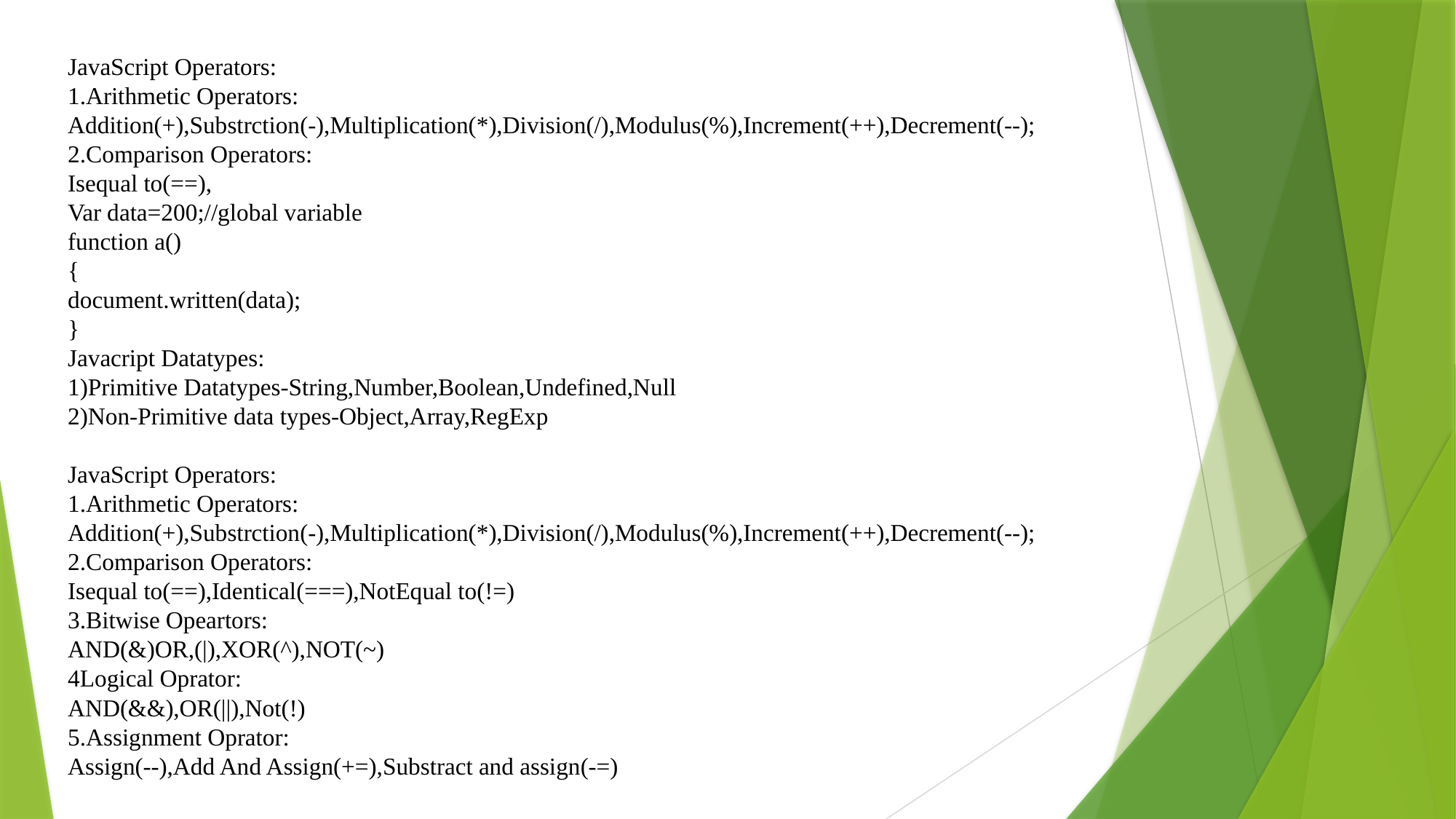

# JavaScript Operators: 1.Arithmetic Operators: Addition(+),Substrction(-),Multiplication(*),Division(/),Modulus(%),Increment(++),Decrement(--); 2.Comparison Operators: Isequal to(==), Var data=200;//global variable function a() { document.written(data); } Javacript Datatypes: 1)Primitive Datatypes-String,Number,Boolean,Undefined,Null 2)Non-Primitive data types-Object,Array,RegExp JavaScript Operators: 1.Arithmetic Operators: Addition(+),Substrction(-),Multiplication(*),Division(/),Modulus(%),Increment(++),Decrement(--); 2.Comparison Operators: Isequal to(==),Identical(===),NotEqual to(!=) 3.Bitwise Opeartors: AND(&)OR,(|),XOR(^),NOT(~) 4Logical Oprator: AND(&&),OR(||),Not(!) 5.Assignment Oprator: Assign(--),Add And Assign(+=),Substract and assign(-=)